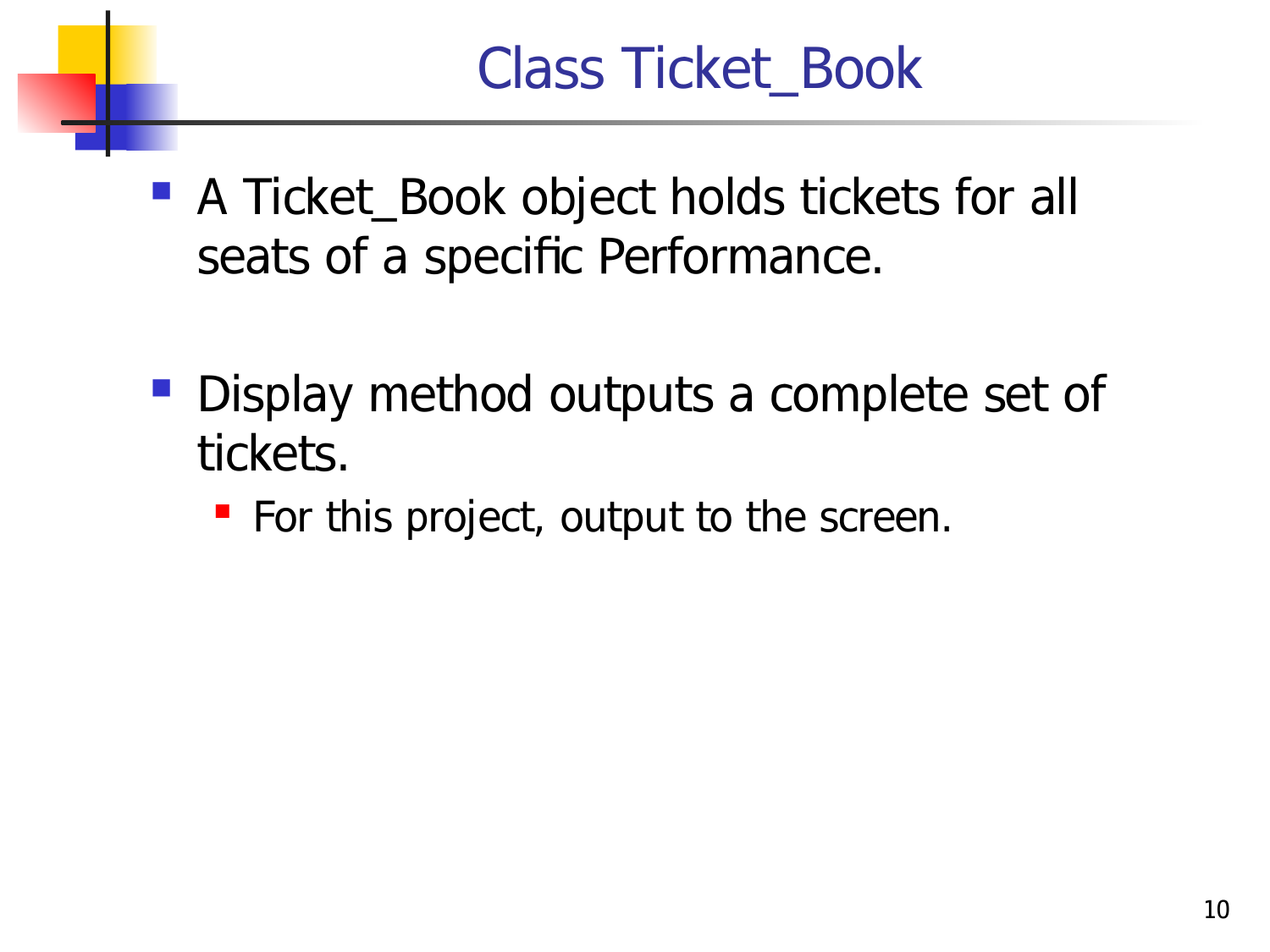

# Class Ticket_Book
A Ticket_Book object holds tickets for all seats of a specific Performance.

Display method outputs a complete set of tickets.
For this project, output to the screen.
10